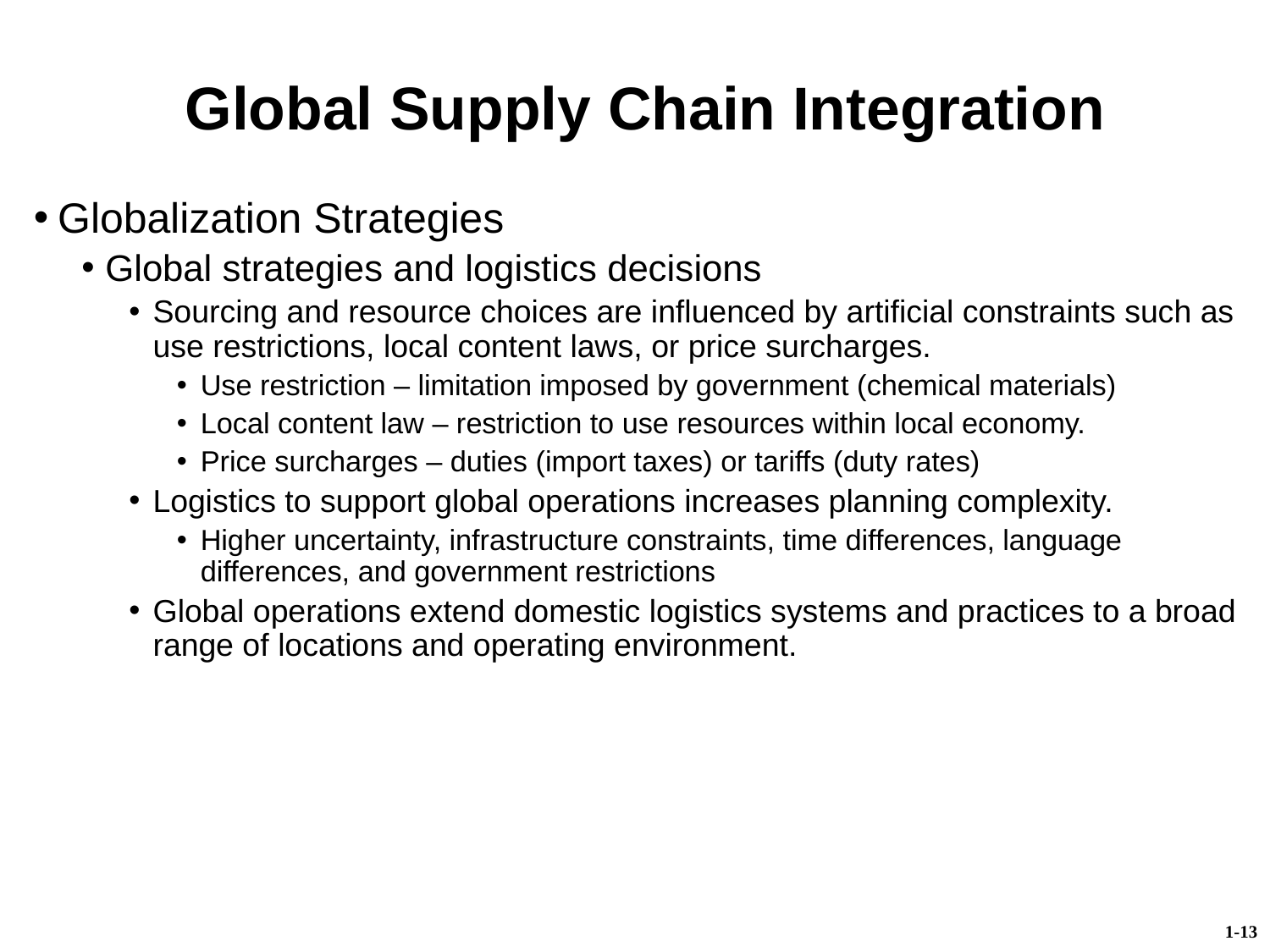

Global Supply Chain Integration
Globalization Strategies
Global strategies and logistics decisions
Sourcing and resource choices are influenced by artificial constraints such as use restrictions, local content laws, or price surcharges.
Use restriction – limitation imposed by government (chemical materials)
Local content law – restriction to use resources within local economy.
Price surcharges – duties (import taxes) or tariffs (duty rates)
Logistics to support global operations increases planning complexity.
Higher uncertainty, infrastructure constraints, time differences, language differences, and government restrictions
Global operations extend domestic logistics systems and practices to a broad range of locations and operating environment.